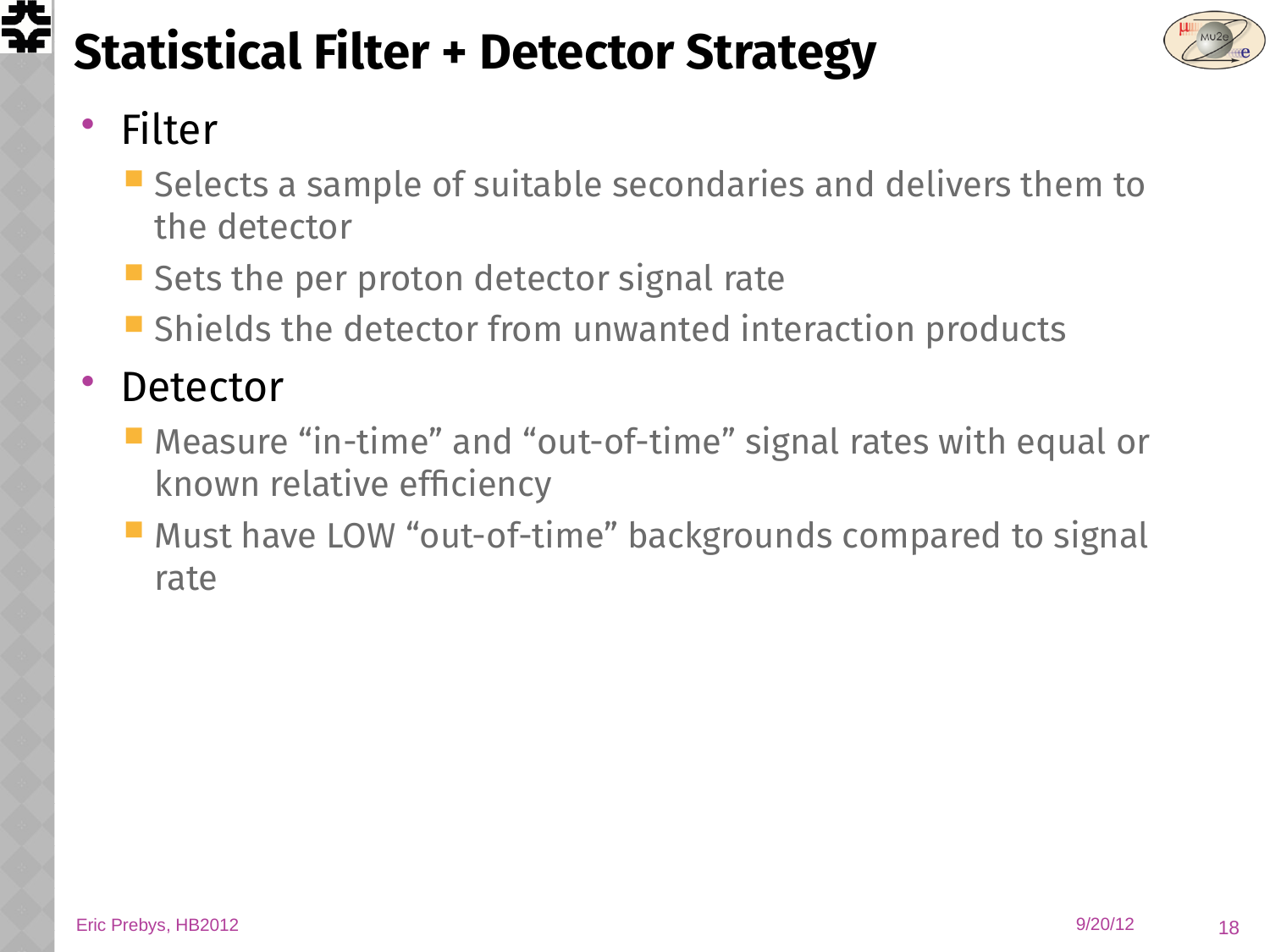

# Statistical Filter + Detector Strategy
Filter
Selects a sample of suitable secondaries and delivers them to the detector
Sets the per proton detector signal rate
Shields the detector from unwanted interaction products
Detector
Measure “in-time” and “out-of-time” signal rates with equal or known relative efficiency
Must have LOW “out-of-time” backgrounds compared to signal rate
18
Eric Prebys, HB2012
9/20/12